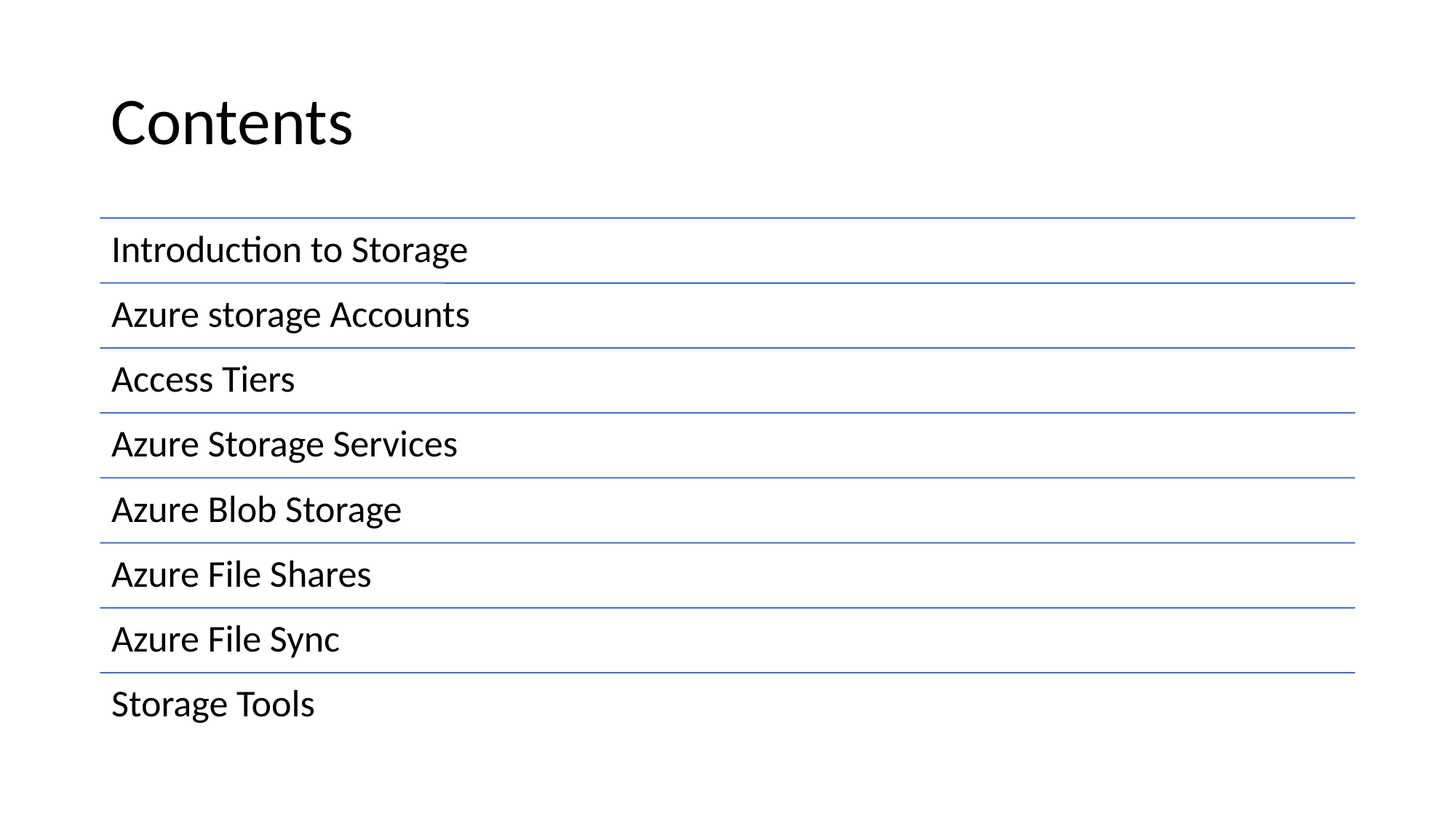

# Contents
Introduction to Storage
Azure storage Accounts
Access Tiers
Azure Storage Services
Azure Blob Storage
Azure File Shares
Azure File Sync
Storage Tools